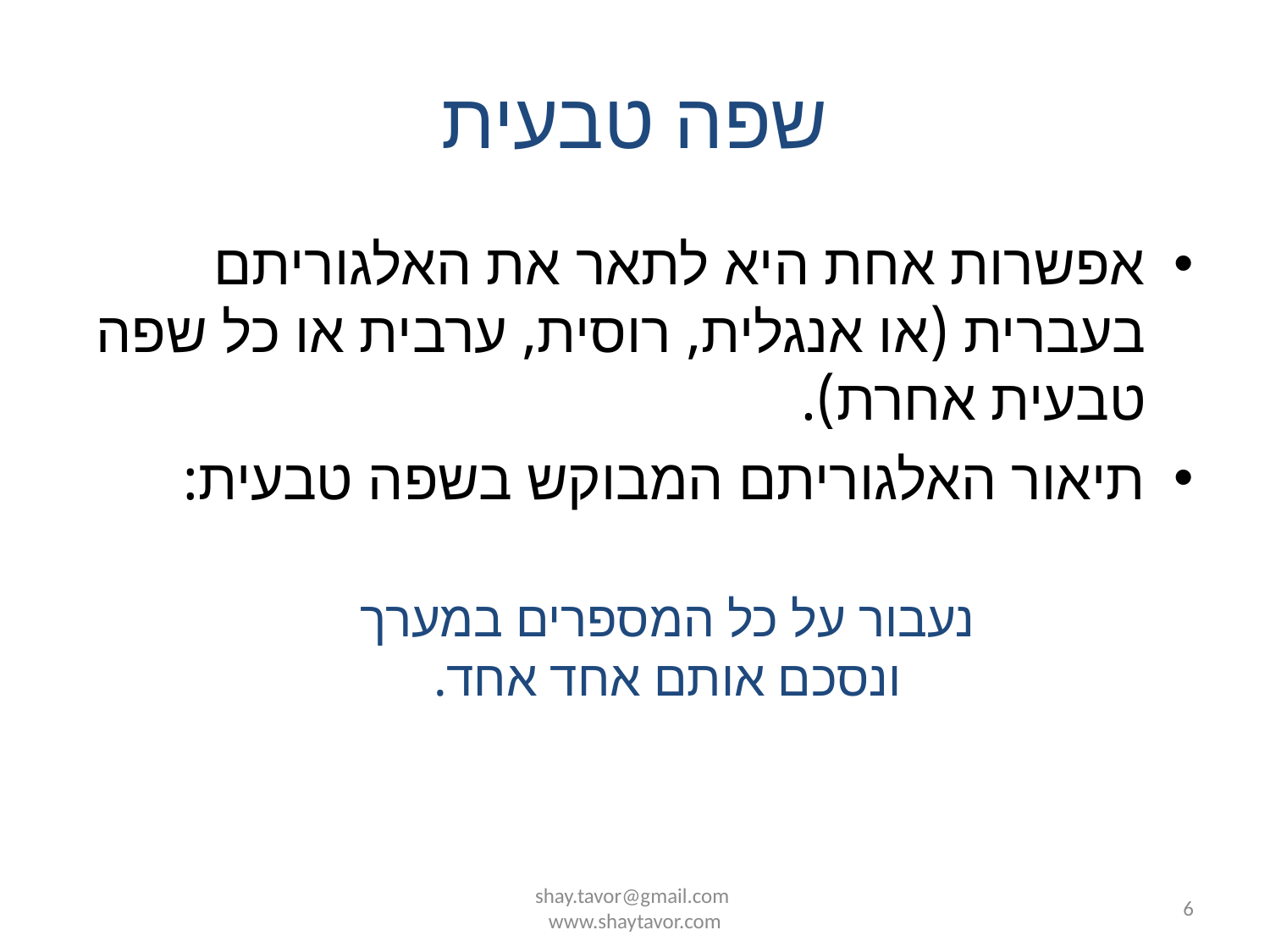

# שפה טבעית
אפשרות אחת היא לתאר את האלגוריתם בעברית (או אנגלית, רוסית, ערבית או כל שפה טבעית אחרת).
תיאור האלגוריתם המבוקש בשפה טבעית:
נעבור על כל המספרים במערך ונסכם אותם אחד אחד.

shay.tavor@gmail.com
www.shaytavor.com
6